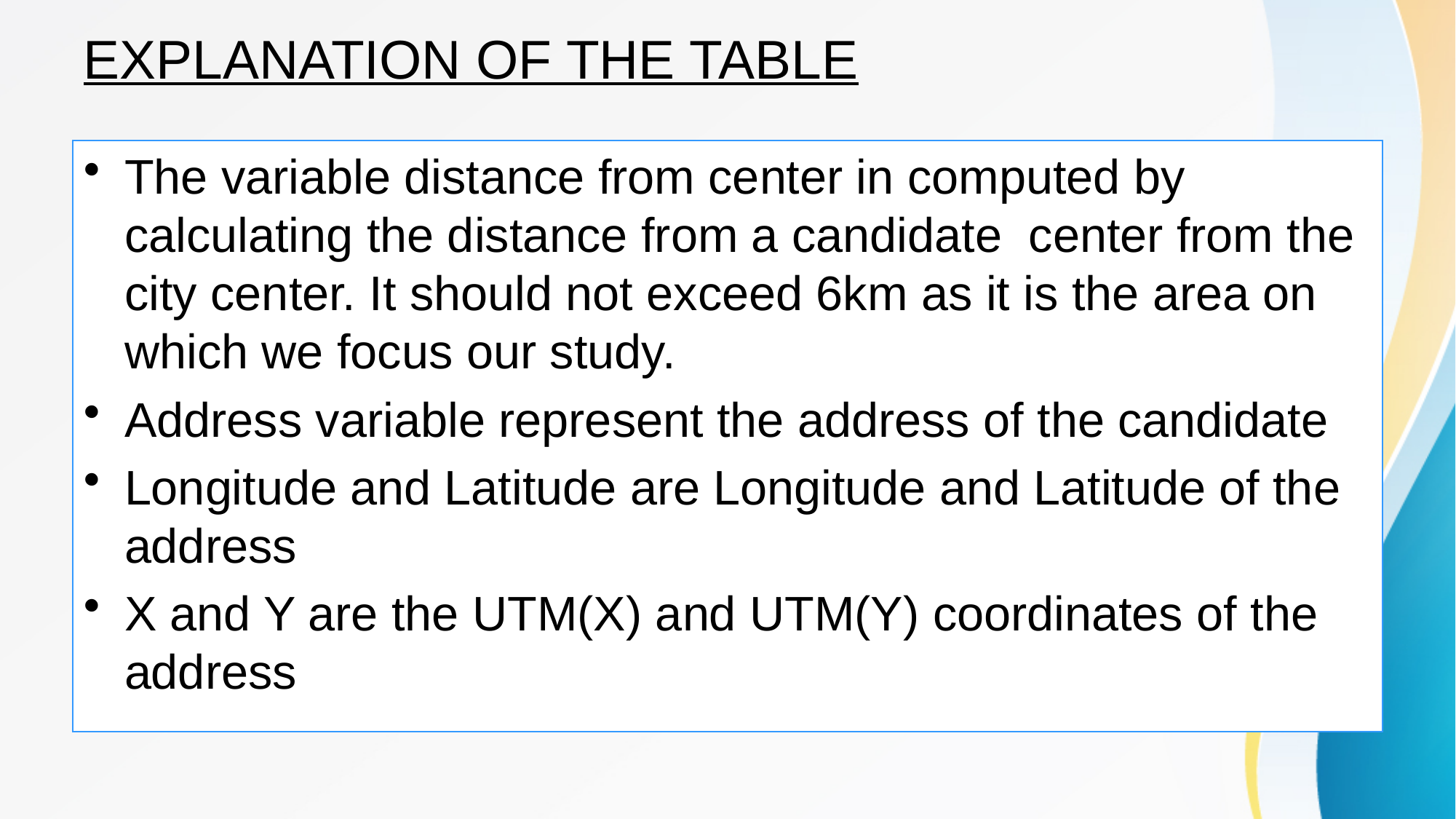

# EXPLANATION OF THE TABLE
The variable distance from center in computed by calculating the distance from a candidate  center from the city center. It should not exceed 6km as it is the area on which we focus our study.
Address variable represent the address of the candidate
Longitude and Latitude are Longitude and Latitude of the address
X and Y are the UTM(X) and UTM(Y) coordinates of the address